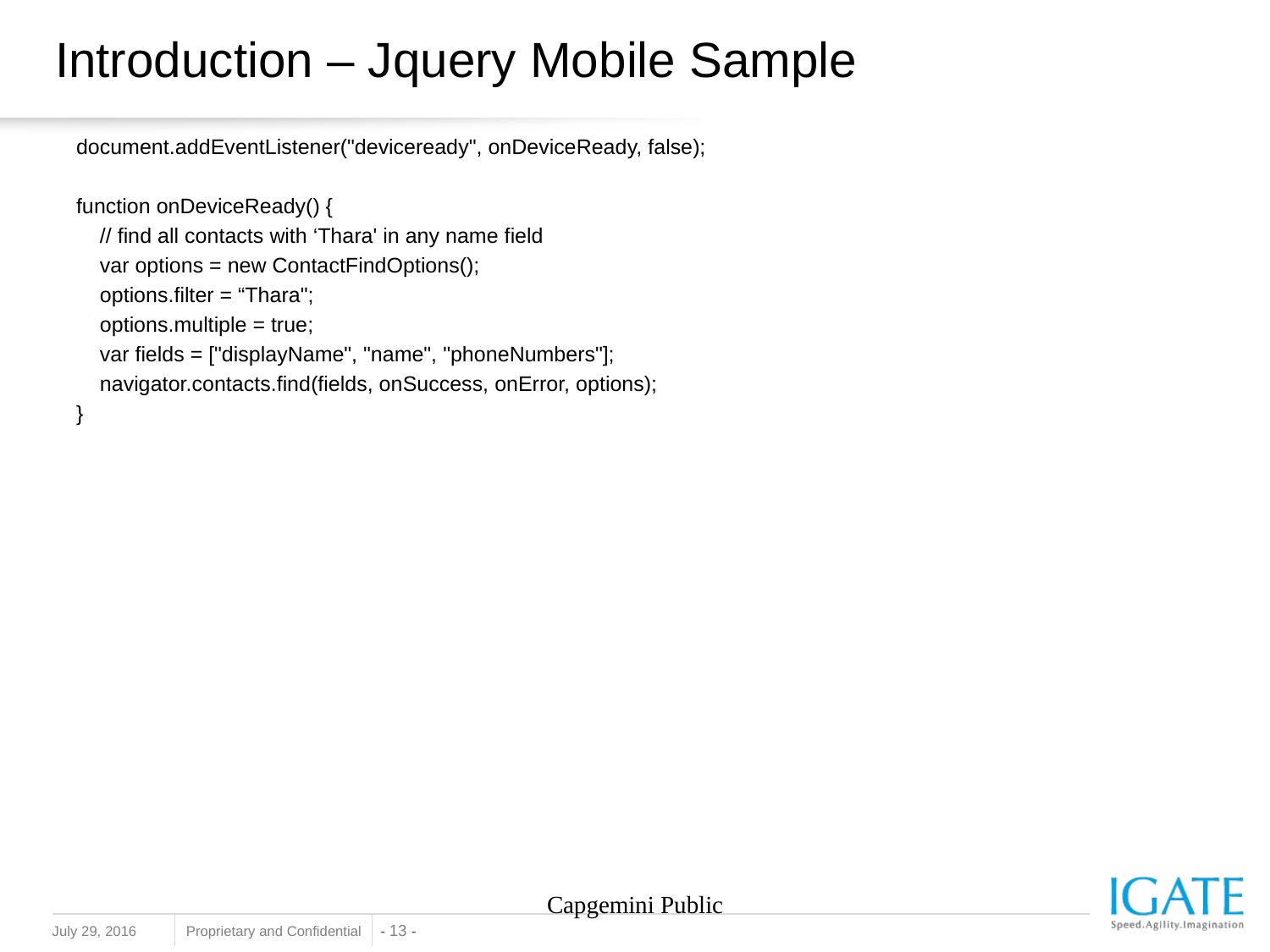

# Introduction – Jquery Mobile Sample
document.addEventListener("deviceready", onDeviceReady, false);

function onDeviceReady() {
    // find all contacts with ‘Thara' in any name field
    var options = new ContactFindOptions();
    options.filter = “Thara";
    options.multiple = true;
    var fields = ["displayName", "name", "phoneNumbers"];
    navigator.contacts.find(fields, onSuccess, onError, options);
}

Capgemini Public